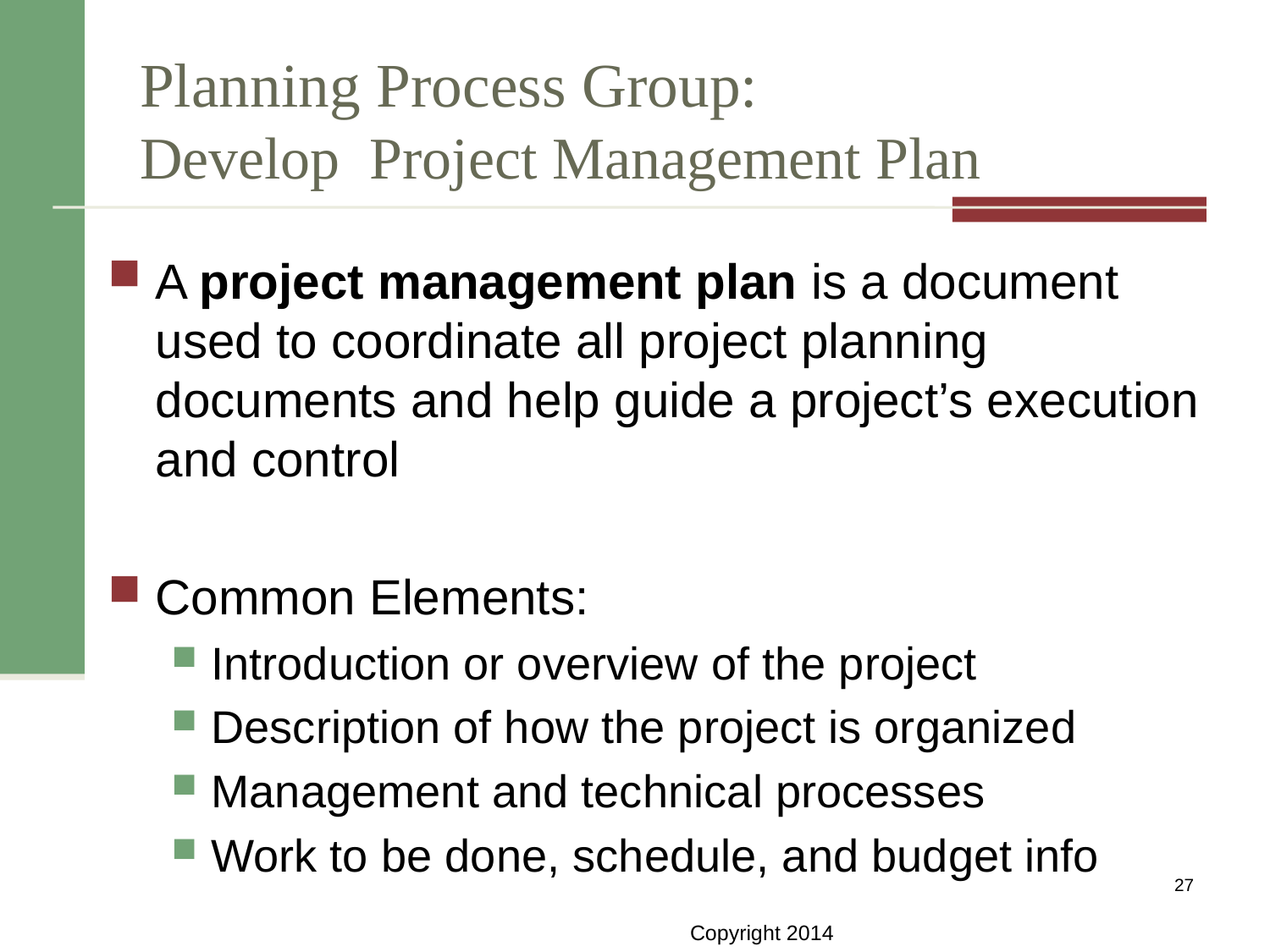

# Planning Process Group: Develop  Project Management Plan
A project management plan is a document used to coordinate all project planning documents and help guide a project’s execution and control

Common Elements:
Introduction or overview of the project
Description of how the project is organized
Management and technical processes
Work to be done, schedule, and budget info

27